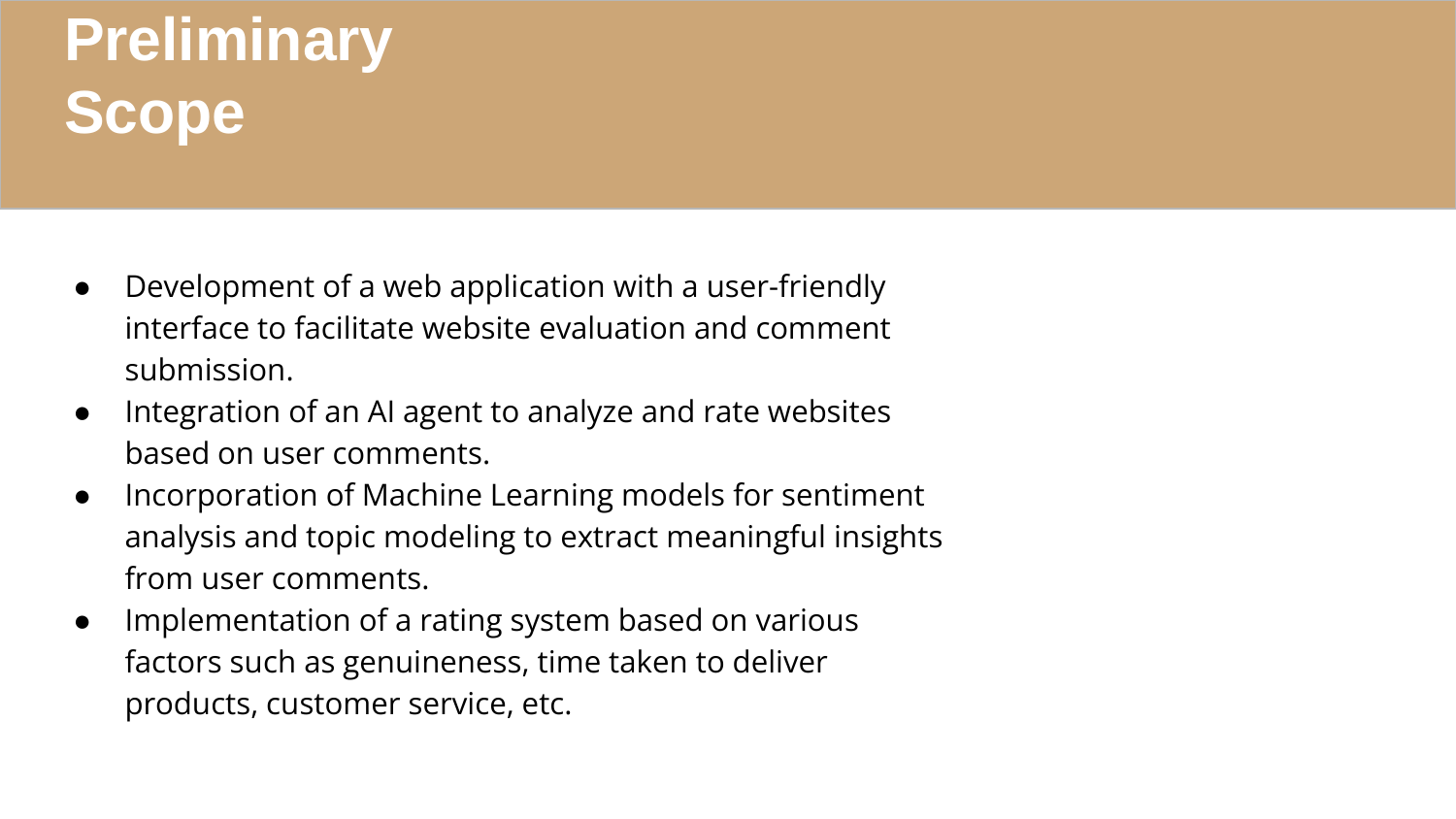

# Preliminary Scope
Development of a web application with a user-friendly interface to facilitate website evaluation and comment submission.
Integration of an AI agent to analyze and rate websites based on user comments.
Incorporation of Machine Learning models for sentiment analysis and topic modeling to extract meaningful insights from user comments.
Implementation of a rating system based on various factors such as genuineness, time taken to deliver products, customer service, etc.